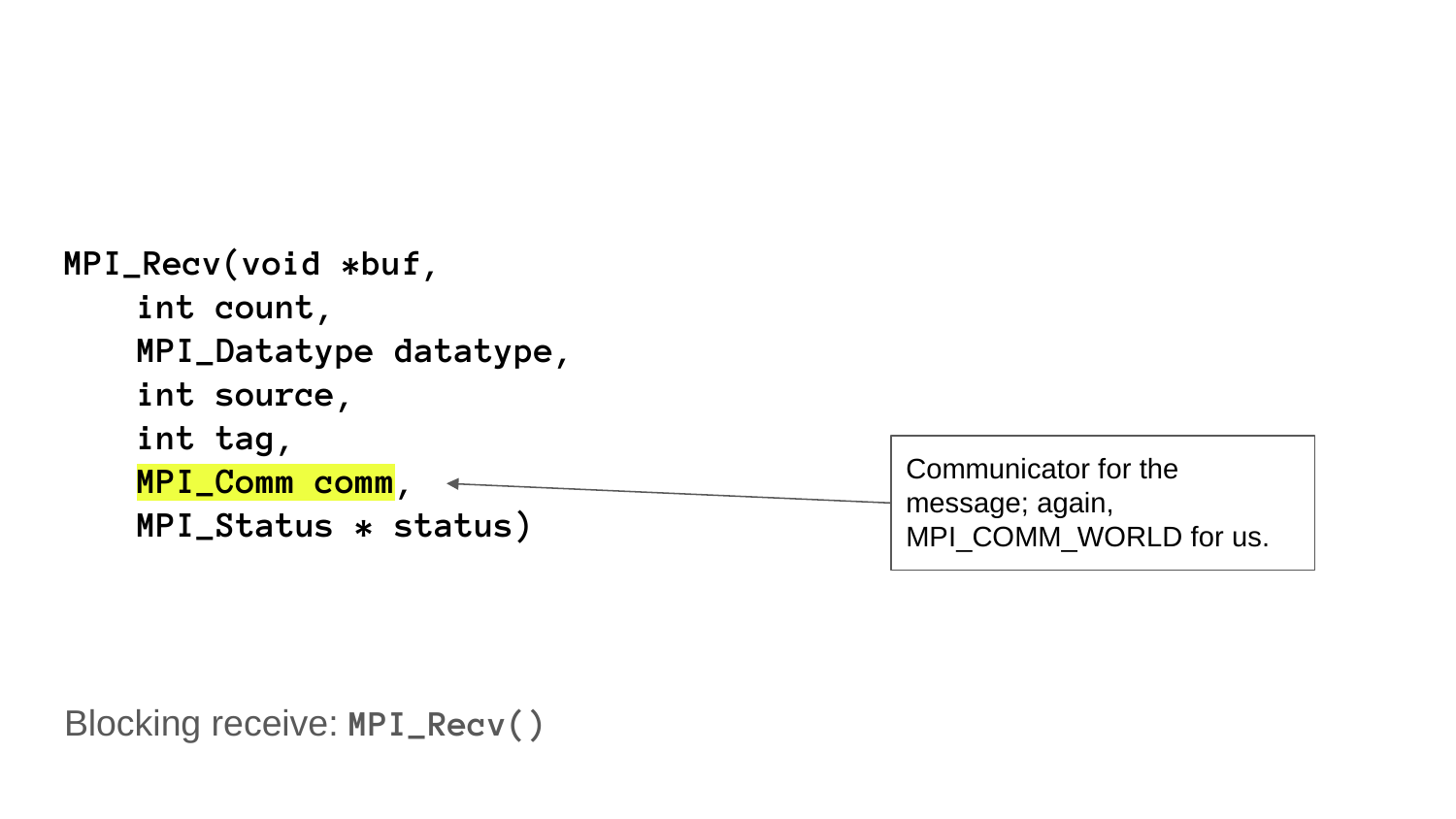

MPI_Recv(void *buf,
int count,
MPI_Datatype datatype,
int source,
int tag,
MPI_Comm comm,
MPI_Status * status)

Communicator for the message; again, MPI_COMM_WORLD for us.
Blocking receive: MPI_Recv()